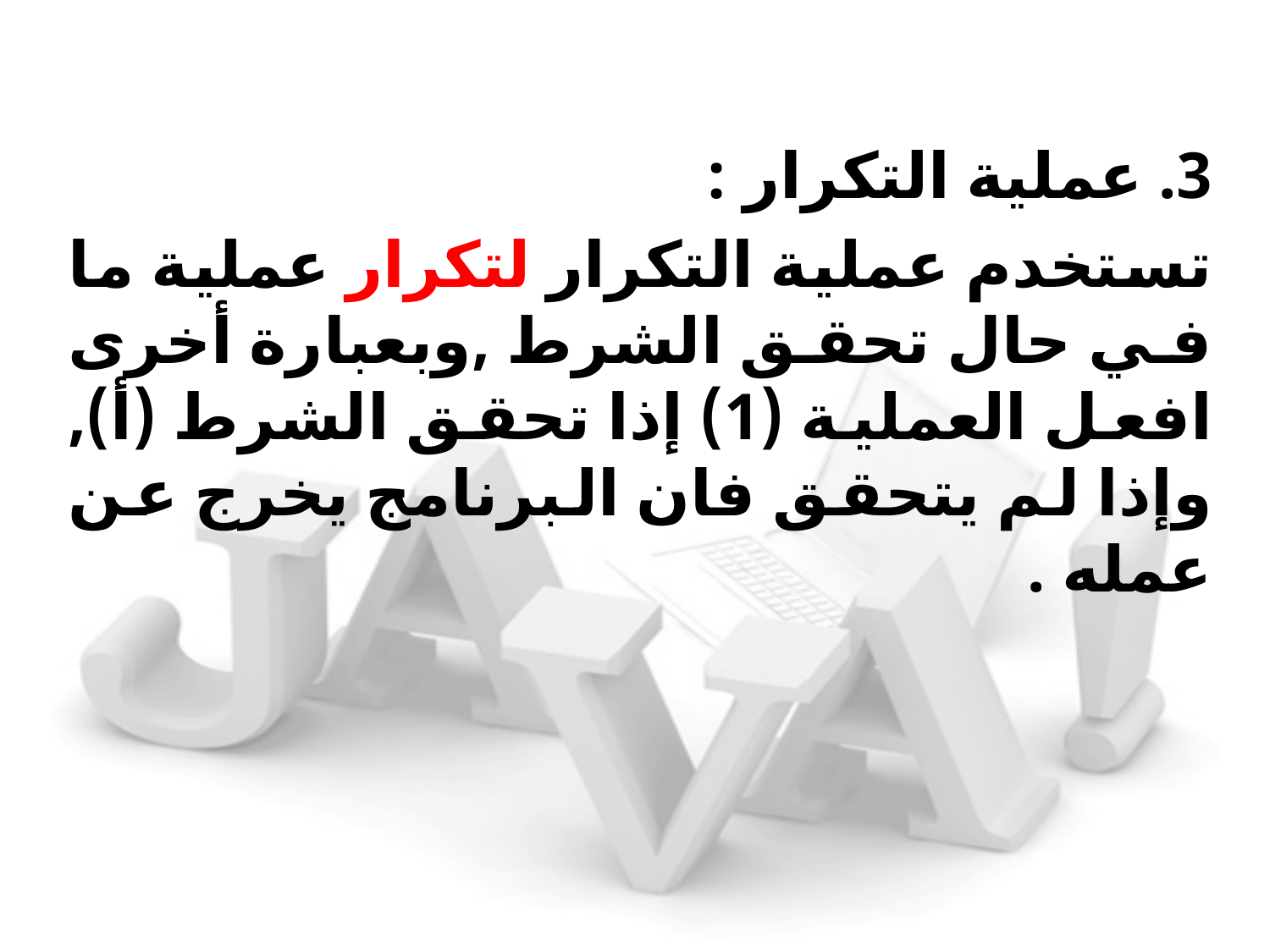

3. عملية التكرار :
تستخدم عملية التكرار لتكرار عملية ما في حال تحقق الشرط ,وبعبارة أخرى افعل العملية (1) إذا تحقق الشرط (أ), وإذا لم يتحقق فان البرنامج يخرج عن عمله .